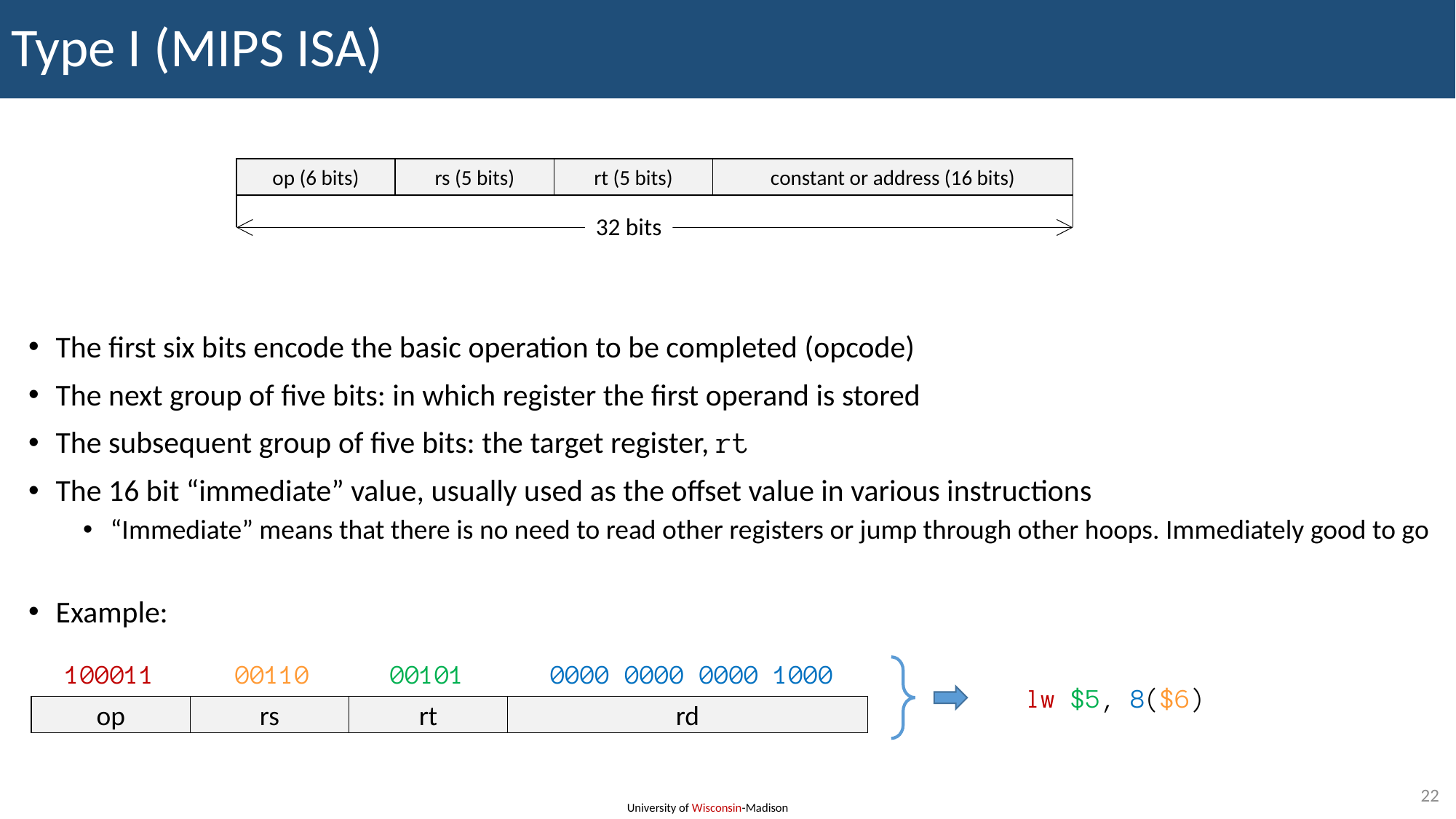

# Type I (MIPS ISA)
op (6 bits)
rs (5 bits)
rt (5 bits)
constant or address (16 bits)

The first six bits encode the basic operation to be completed (opcode)
The next group of five bits: in which register the first operand is stored
The subsequent group of five bits: the target register, rt
The 16 bit “immediate” value, usually used as the offset value in various instructions
“Immediate” means that there is no need to read other registers or jump through other hoops. Immediately good to go
Example:
32 bits
100011
00110
00101
0000 0000 0000 1000
op
rs
rt
rd

lw $5, 8($6)

22